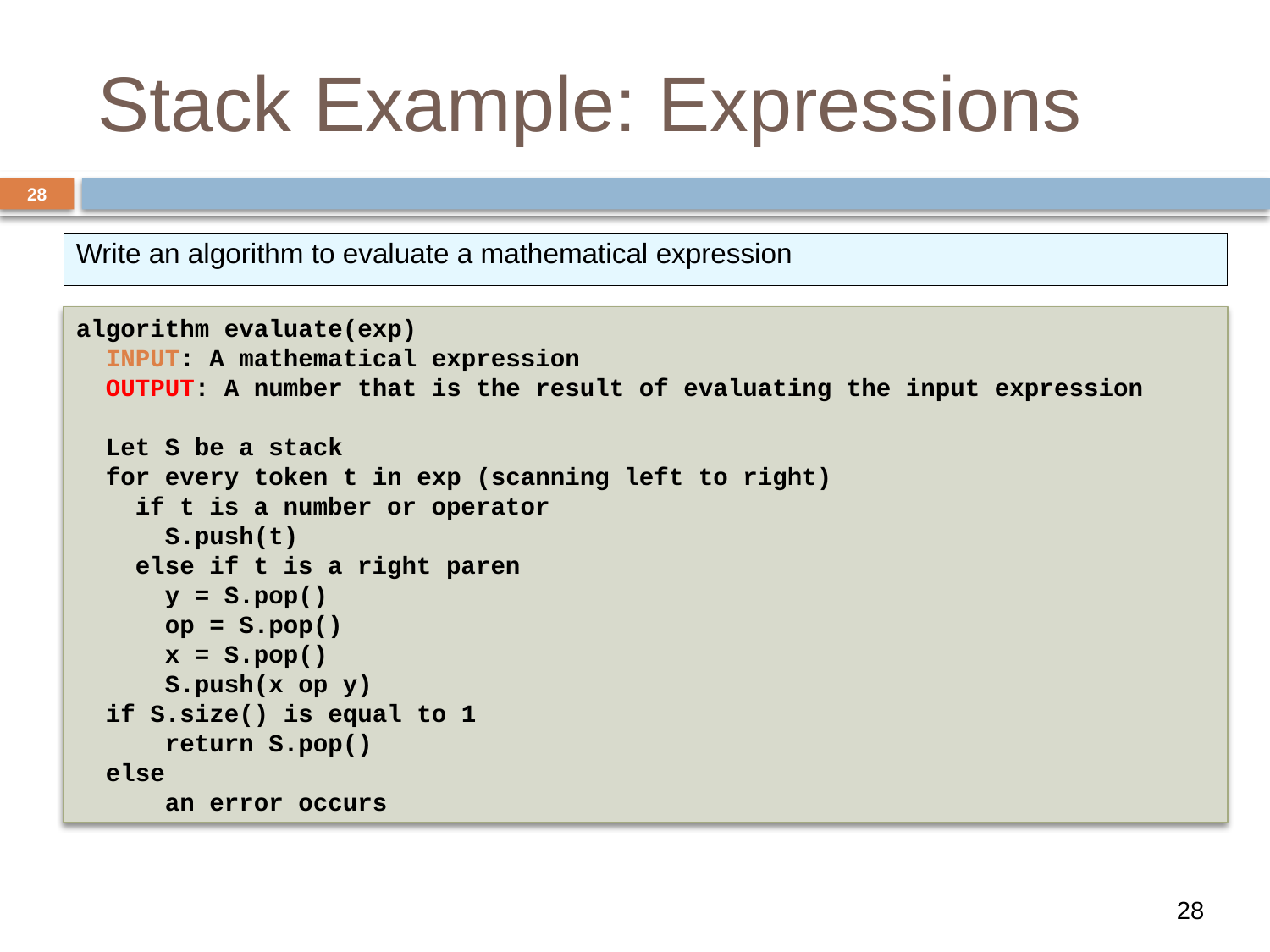

# Stack Example: Expressions
28
Write an algorithm to evaluate a mathematical expression
algorithm evaluate(exp)
  INPUT: A mathematical expression
  OUTPUT: A number that is the result of evaluating the input expression

  Let S be a stack
  for every token t in exp (scanning left to right)
    if t is a number or operator
      S.push(t)
    else if t is a right paren
      y = S.pop()
      op = S.pop()
      x = S.pop()
      S.push(x op y)
  if S.size() is equal to 1
      return S.pop()
  else
      an error occurs